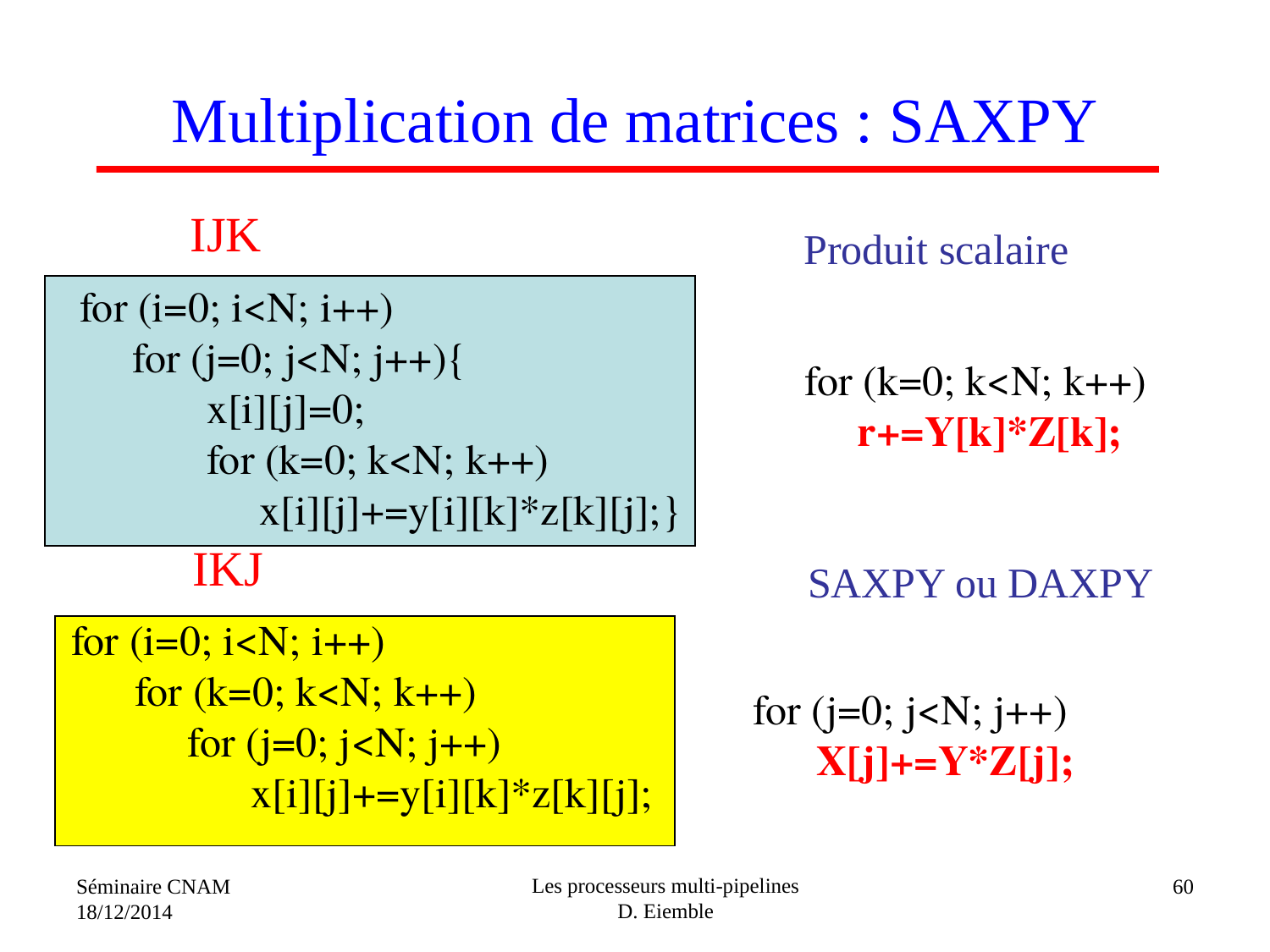

# Multiplication de matrices : SAXPY
IJK
Produit scalaire

for (i=0; i<N; i++)
     for (j=0; j<N; j++){
	x[i][j]=0;
 	for (k=0; k<N; k++)
	     x[i][j]+=y[i][k]*z[k][j];}

 	for (k=0; k<N; k++)
	     r+=Y[k]*Z[k];

IKJ
SAXPY ou DAXPY
for (i=0; i<N; i++)
      for (k=0; k<N; k++)
           for (j=0; j<N; j++)
	     x[i][j]+=y[i][k]*z[k][j];

for (j=0; j<N; j++)
      X[j]+=Y*Z[j];
Les processeurs multi-pipelines
D. Eiemble
Séminaire CNAM
18/12/2014
60